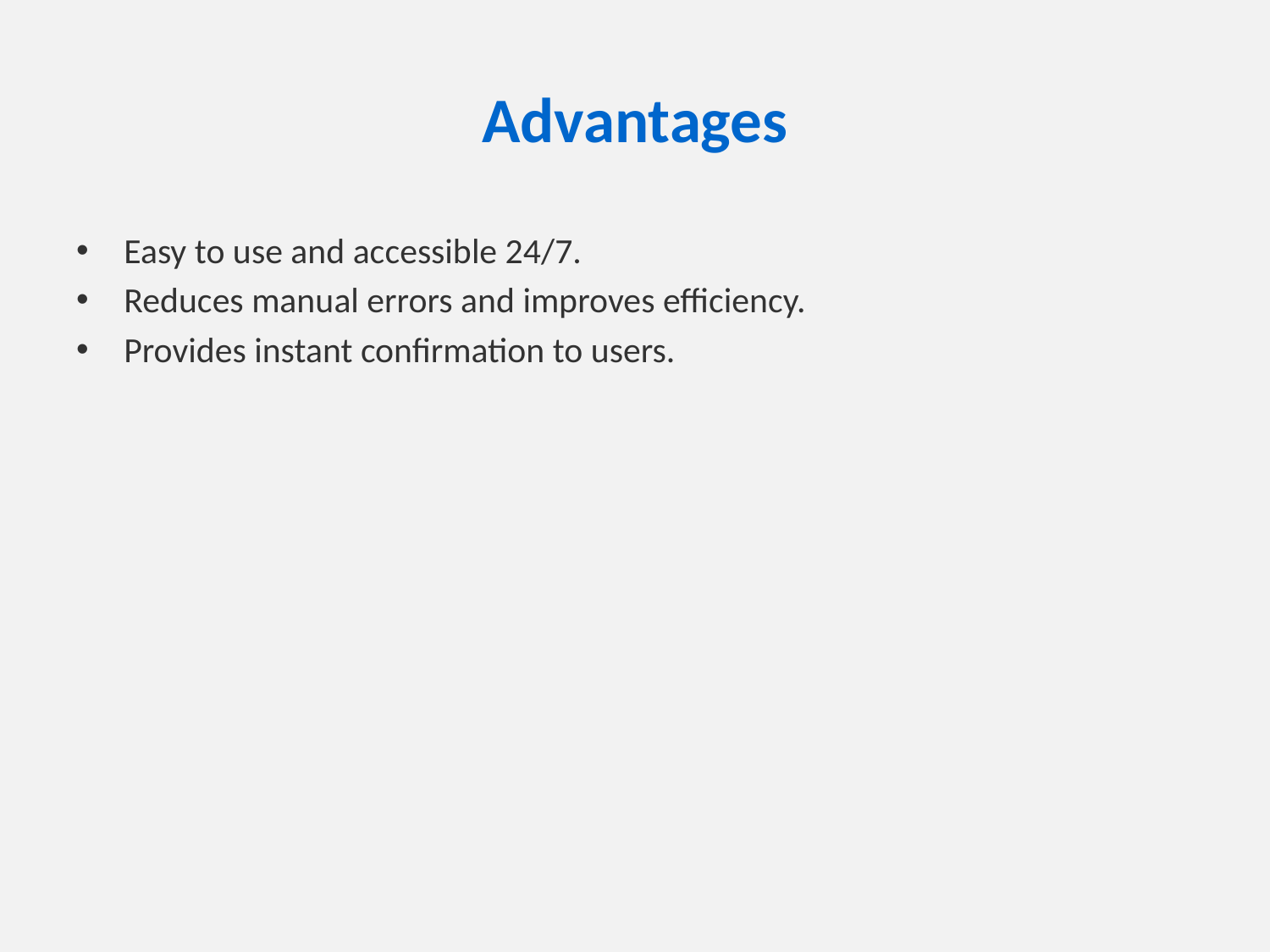

# Advantages
Easy to use and accessible 24/7.
Reduces manual errors and improves efficiency.
Provides instant confirmation to users.